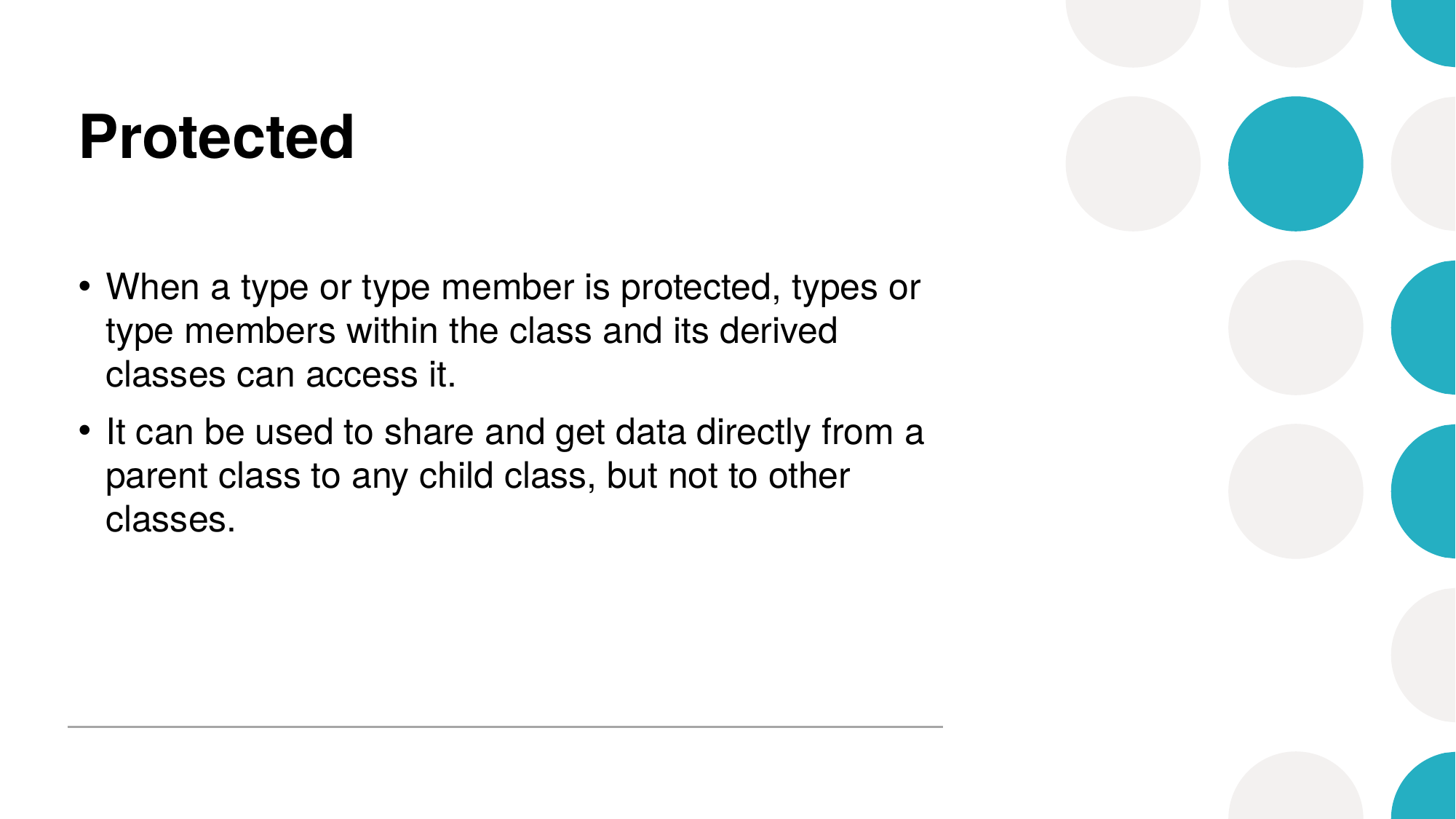

# Protected
When a type or type member is protected, types or type members within the class and its derived classes can access it.
It can be used to share and get data directly from a parent class to any child class, but not to other classes.